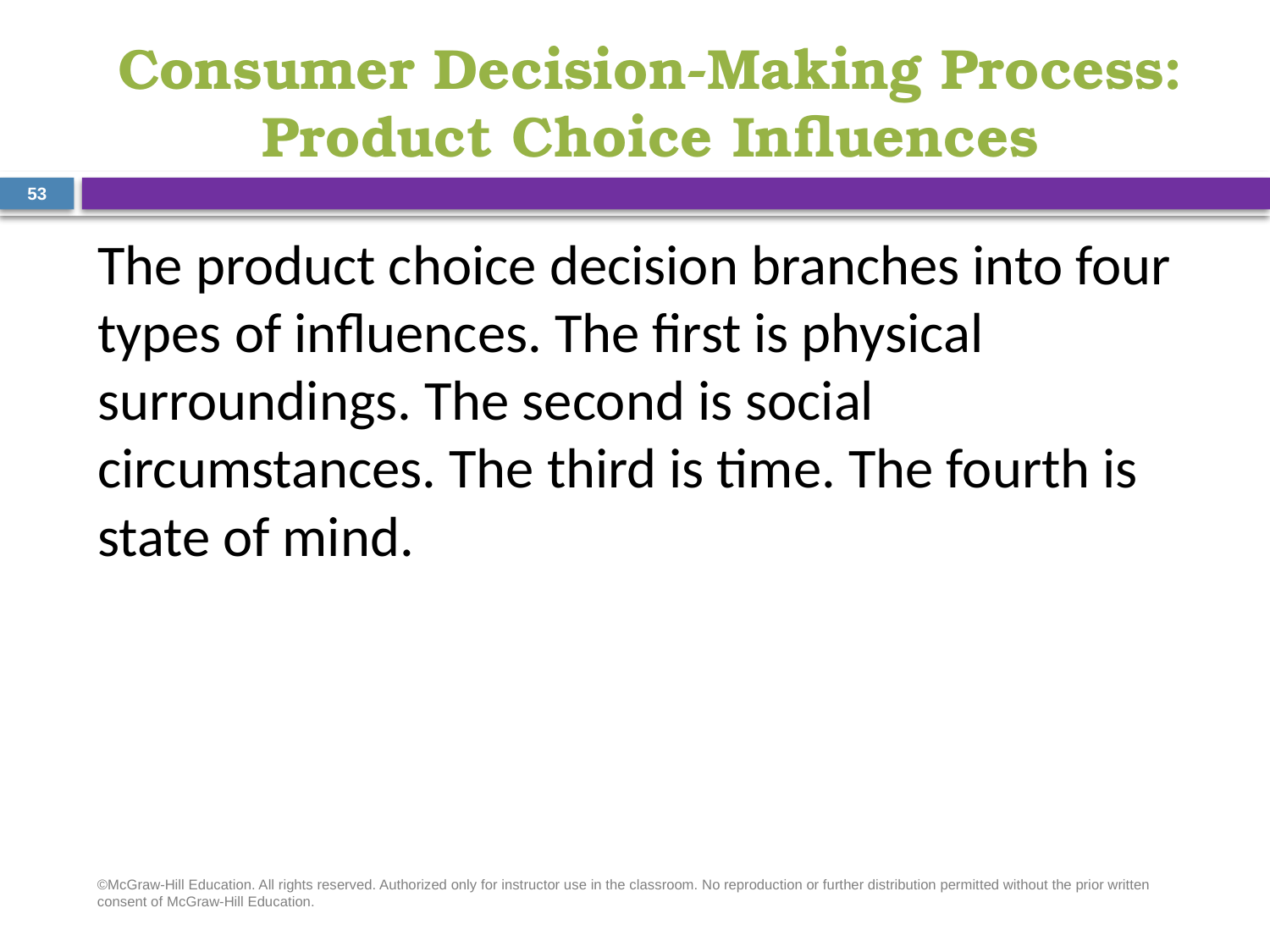

# Consumer Decision-Making Process: Product Choice Influences
53
The product choice decision branches into four types of influences. The first is physical surroundings. The second is social circumstances. The third is time. The fourth is state of mind.
©McGraw-Hill Education. All rights reserved. Authorized only for instructor use in the classroom. No reproduction or further distribution permitted without the prior written consent of McGraw-Hill Education.